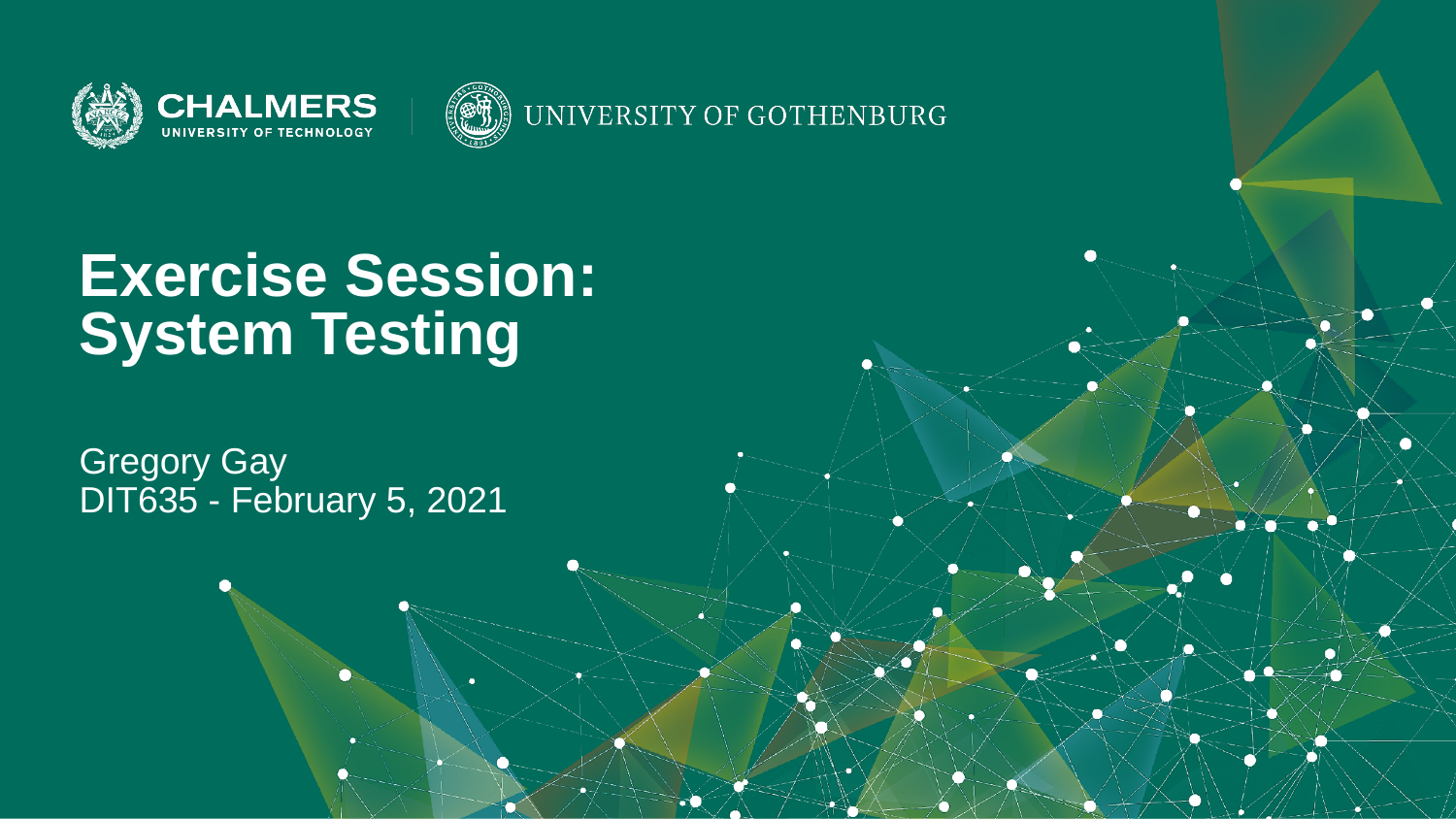

Exercise Session:
System Testing

Gregory Gay
DIT635 - February 5, 2021